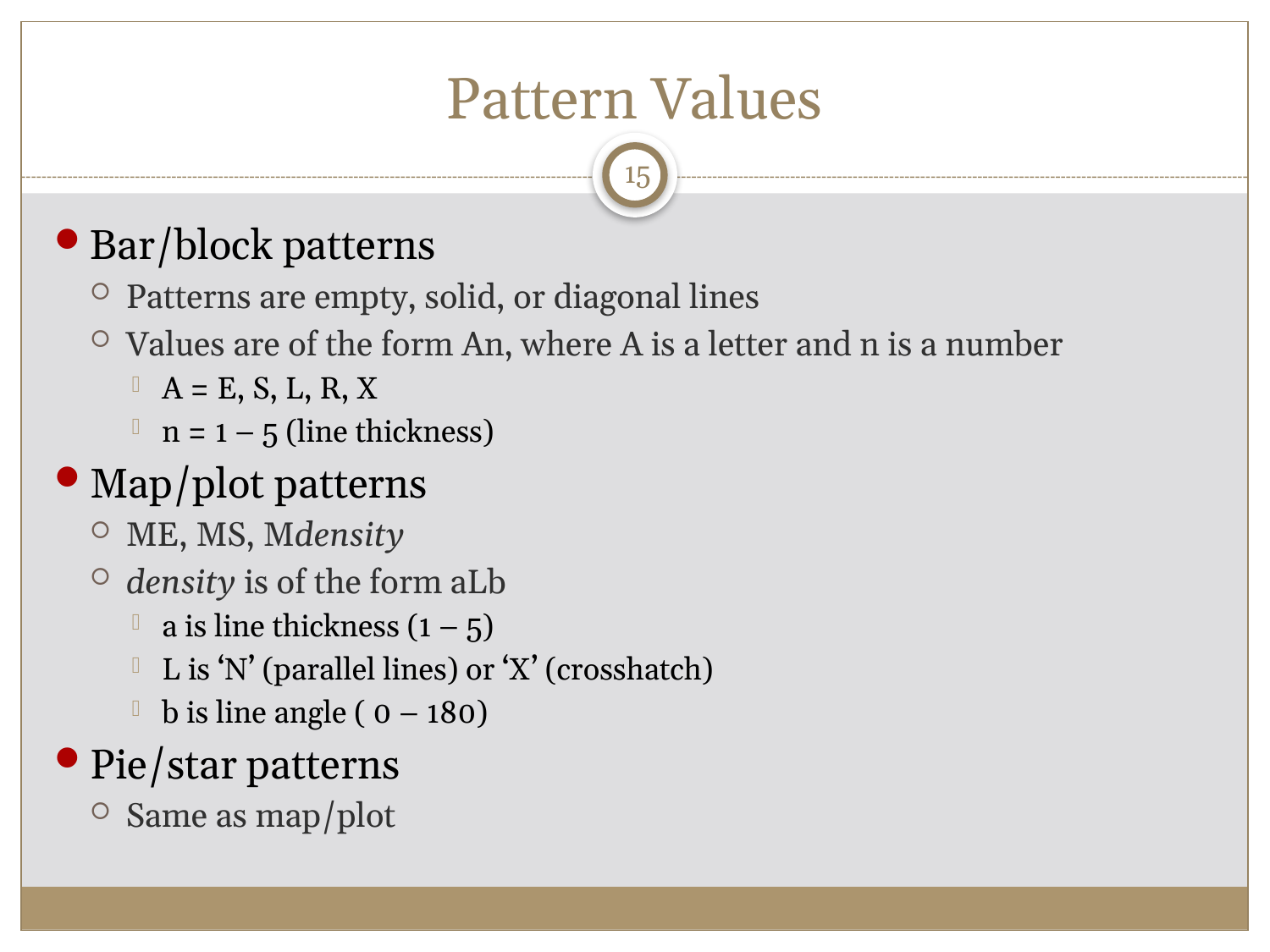

# Pattern Values
15
Bar/block patterns
Patterns are empty, solid, or diagonal lines
Values are of the form An, where A is a letter and n is a number
A = E, S, L, R, X
n = 1 – 5 (line thickness)
Map/plot patterns
ME, MS, Mdensity
density is of the form aLb
a is line thickness (1 – 5)
L is ‘N’ (parallel lines) or ‘X’ (crosshatch)
b is line angle ( 0 – 180)
Pie/star patterns
Same as map/plot